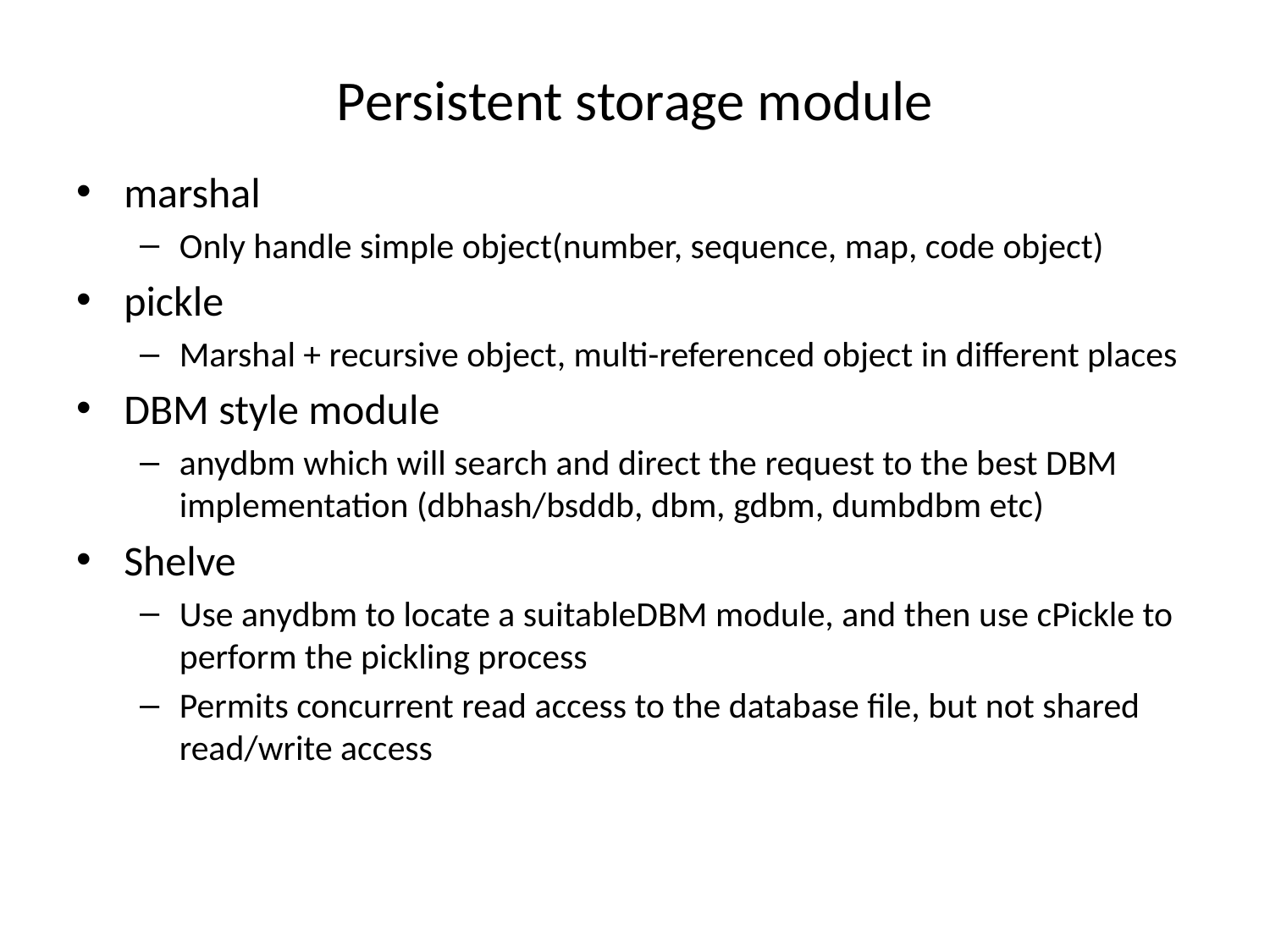

# Persistent storage module
marshal
Only handle simple object(number, sequence, map, code object)
pickle
Marshal + recursive object, multi-referenced object in different places
DBM style module
anydbm which will search and direct the request to the best DBM implementation (dbhash/bsddb, dbm, gdbm, dumbdbm etc)
Shelve
Use anydbm to locate a suitableDBM module, and then use cPickle to perform the pickling process
Permits concurrent read access to the database file, but not shared read/write access